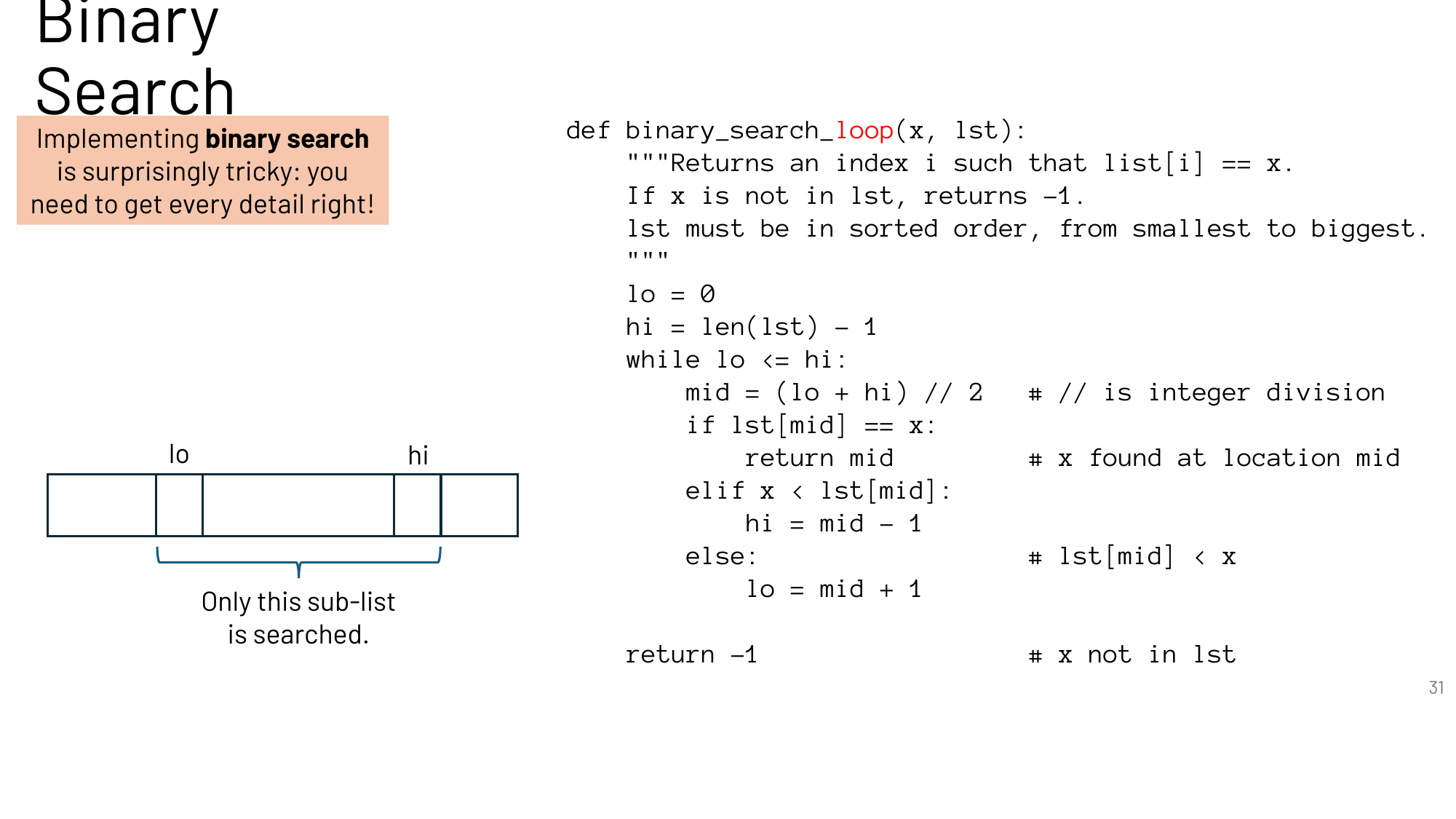

# Binary Search
def binary_search_loop(x, lst):
    """Returns an index i such that list[i] == x.
    If x is not in lst, returns -1.
    lst must be in sorted order, from smallest to biggest.
    """
    lo = 0
    hi = len(lst) - 1
    while lo <= hi:
        mid = (lo + hi) // 2   # // is integer division
        if lst[mid] == x:
            return mid         # x found at location mid
        elif x < lst[mid]:
            hi = mid - 1
        else:                  # lst[mid] < x
            lo = mid + 1

    return -1                  # x not in lst

Implementing binary search is surprisingly tricky: you need to get every detail right!

lo
hi

Only this sub-list
is searched.
31